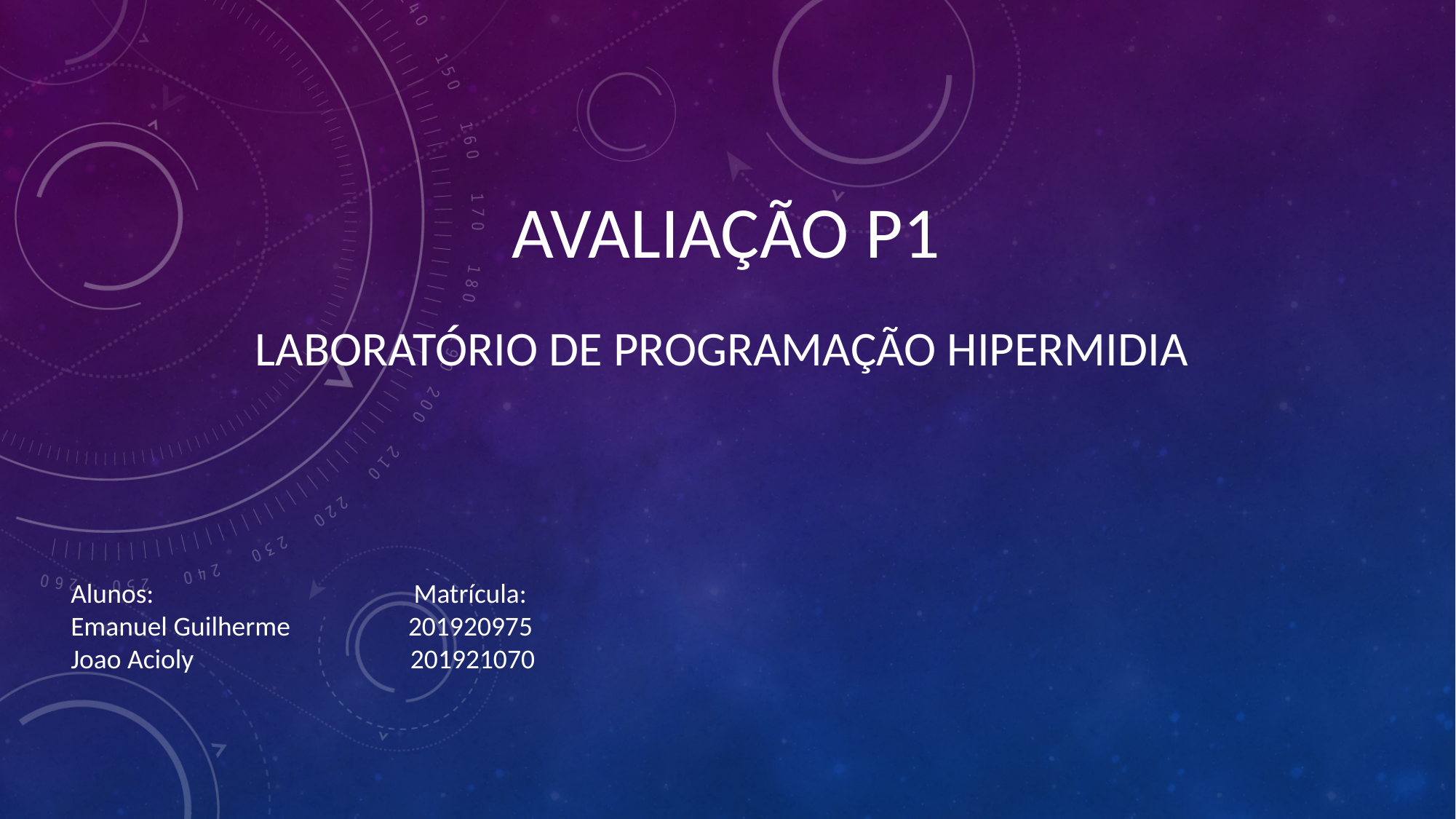

# Avaliação P1
Laboratório de Programação Hipermidia

 Alunos:                                          Matrícula:
 Emanuel Guilherme                   201920975
 Joao Acioly                                   201921070